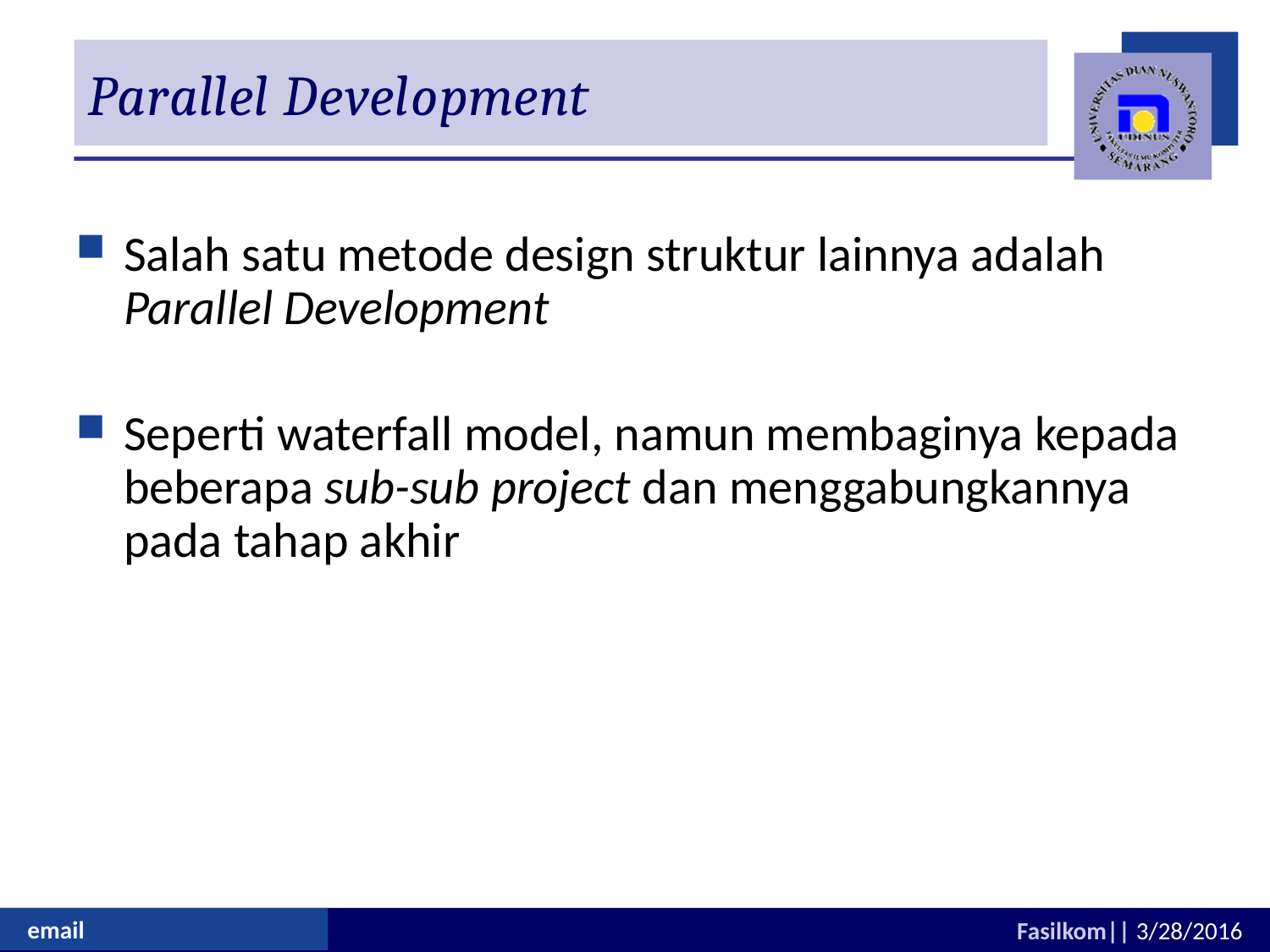

# Parallel Development
Salah satu metode design struktur lainnya adalah Parallel Development

Seperti waterfall model, namun membaginya kepada beberapa sub-sub project dan menggabungkannya pada tahap akhir